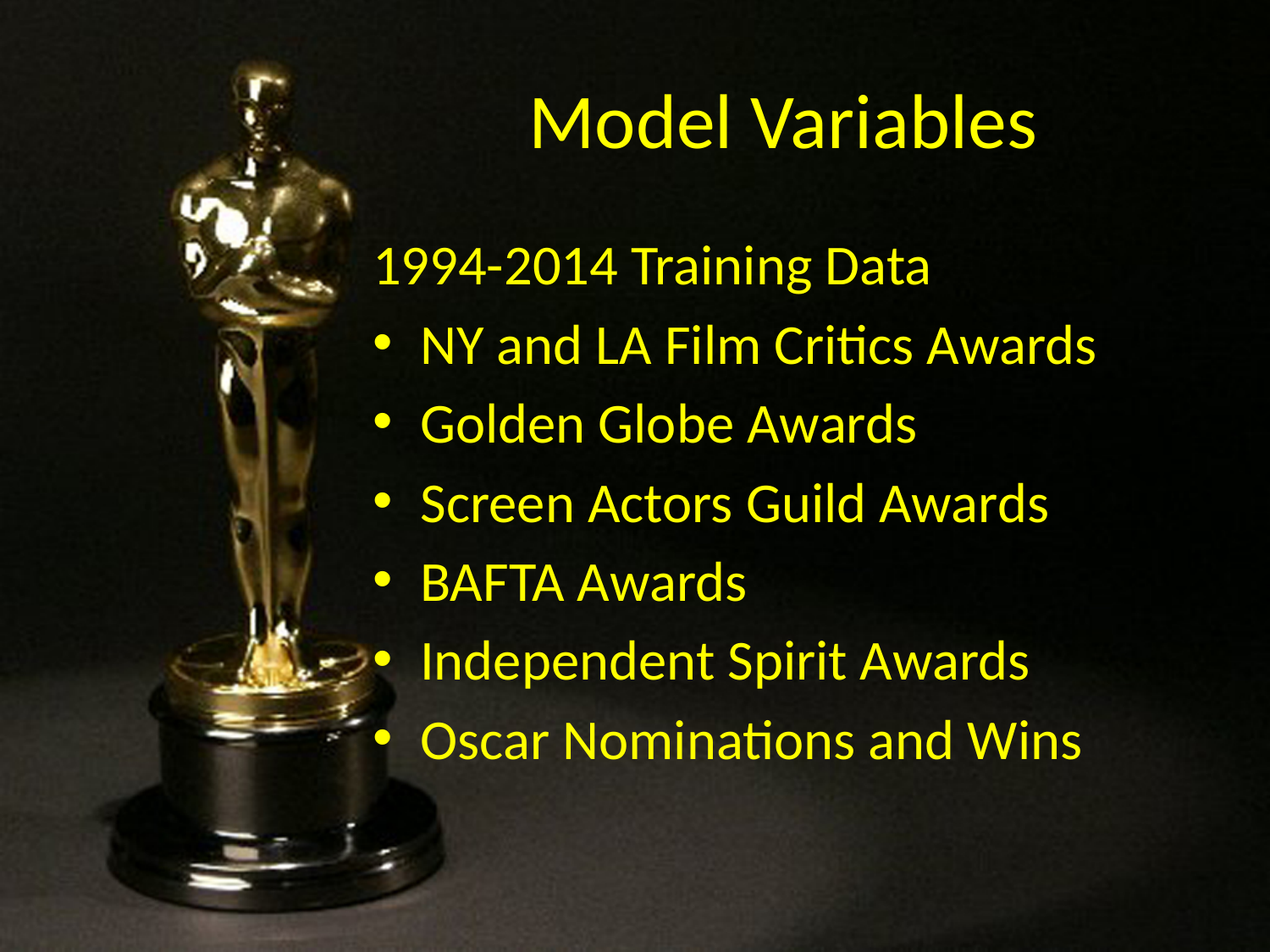

# Model Variables
1994-2014 Training Data
NY and LA Film Critics Awards
Golden Globe Awards
Screen Actors Guild Awards
BAFTA Awards
Independent Spirit Awards
Oscar Nominations and Wins